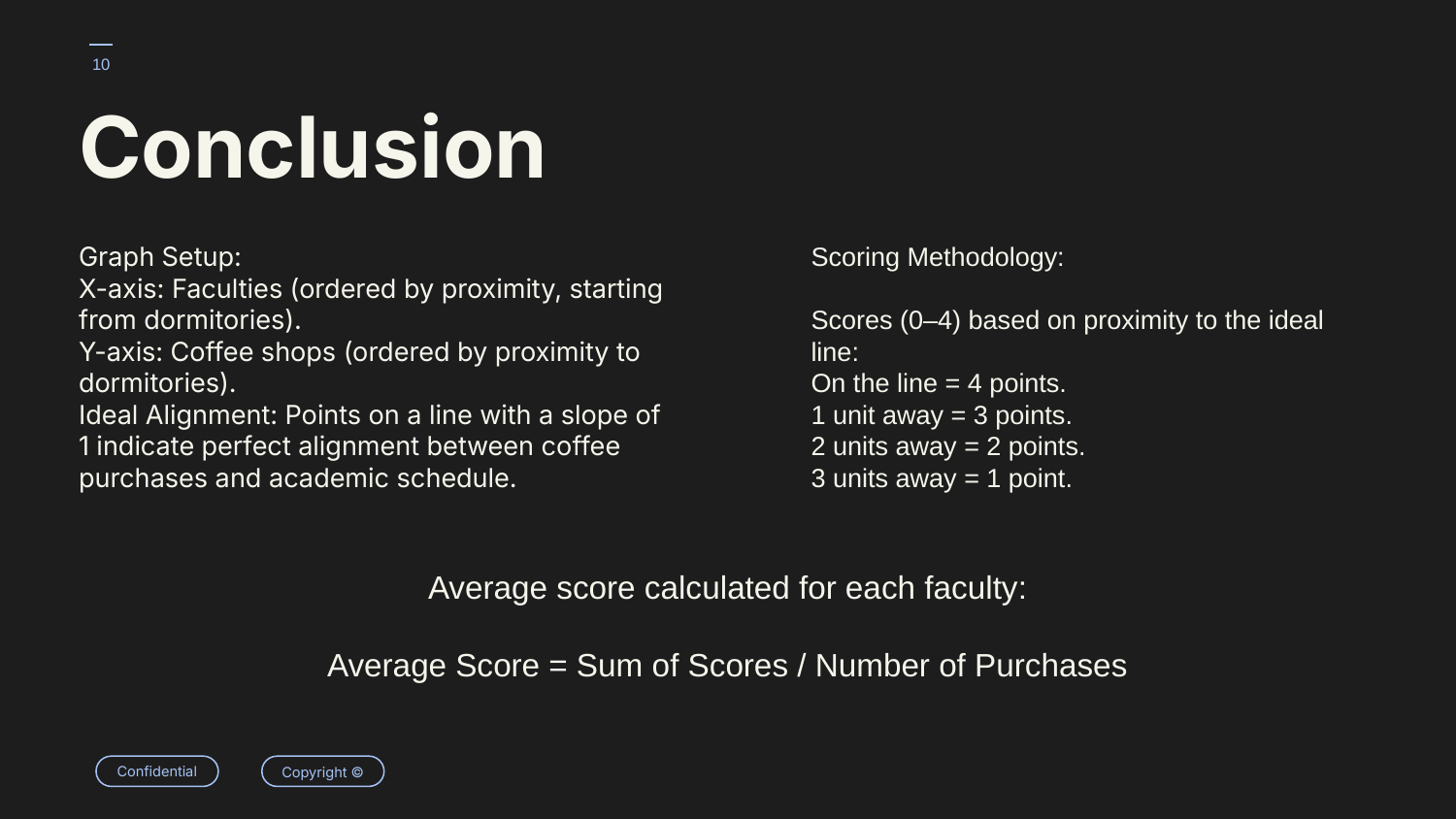

# Conclusion

Graph Setup:
X-axis: Faculties (ordered by proximity, starting from dormitories).
Y-axis: Coffee shops (ordered by proximity to dormitories).
Ideal Alignment: Points on a line with a slope of 1 indicate perfect alignment between coffee purchases and academic schedule.

​

Scoring Methodology:

Scores (0–4) based on proximity to the ideal line:
On the line = 4 points.
1 unit away = 3 points.
2 units away = 2 points.
3 units away = 1 point.

Average score calculated for each faculty:

Average Score = Sum of Scores / Number of Purchases